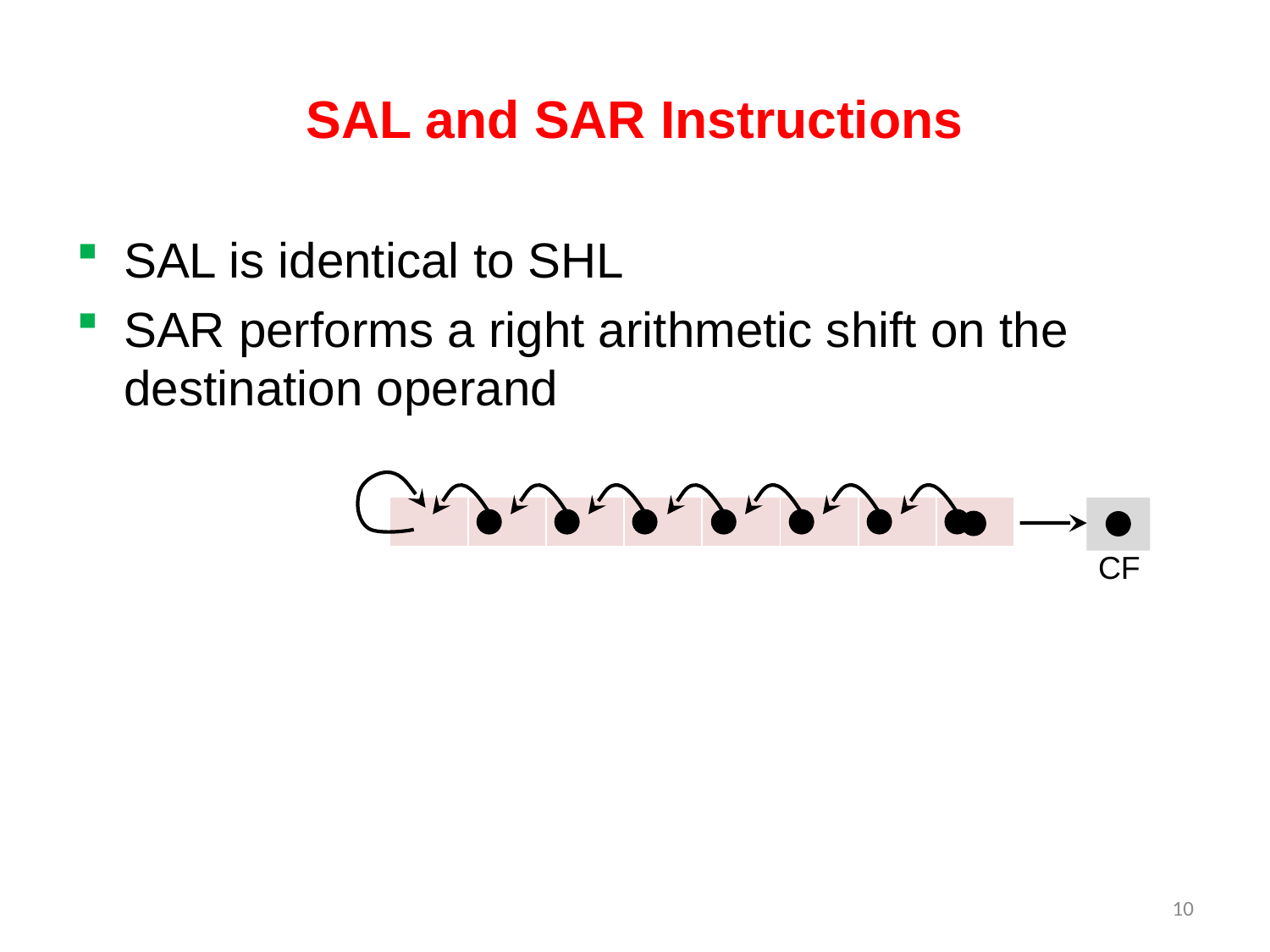

# SAL and SAR Instructions
SAL is identical to SHL
SAR performs a right arithmetic shift on the destination operand

|  |  |  |  |  |  |  |  |
| --- | --- | --- | --- | --- | --- | --- | --- |

CF

10